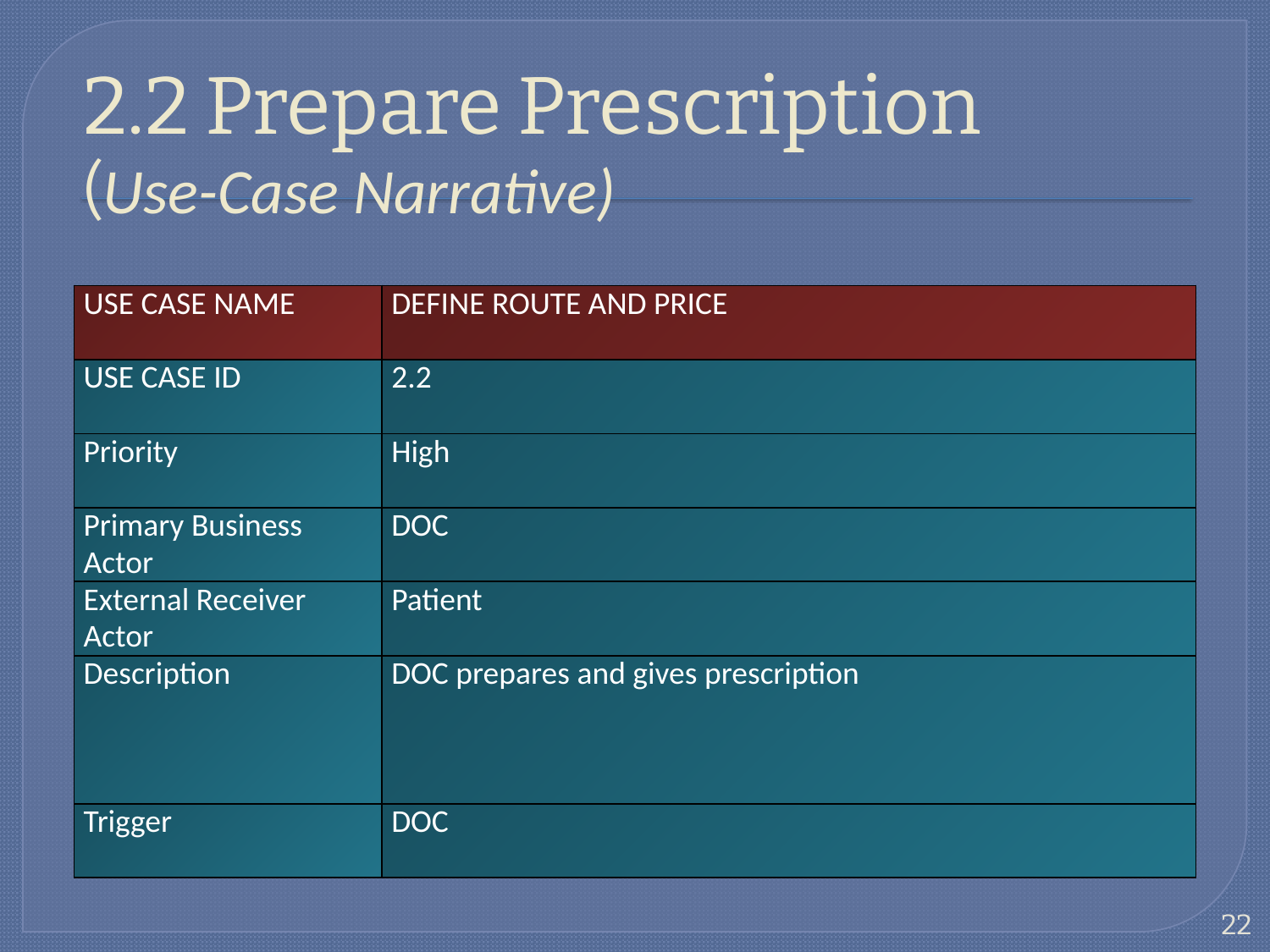

# 2.2 Prepare Prescription (Use-Case Narrative)
| USE CASE NAME | DEFINE ROUTE AND PRICE |
| --- | --- |
| USE CASE ID | 2.2 |
| Priority | High |
| Primary Business Actor | DOC |
| External Receiver Actor | Patient |
| Description | DOC prepares and gives prescription |
| Trigger | DOC |
22